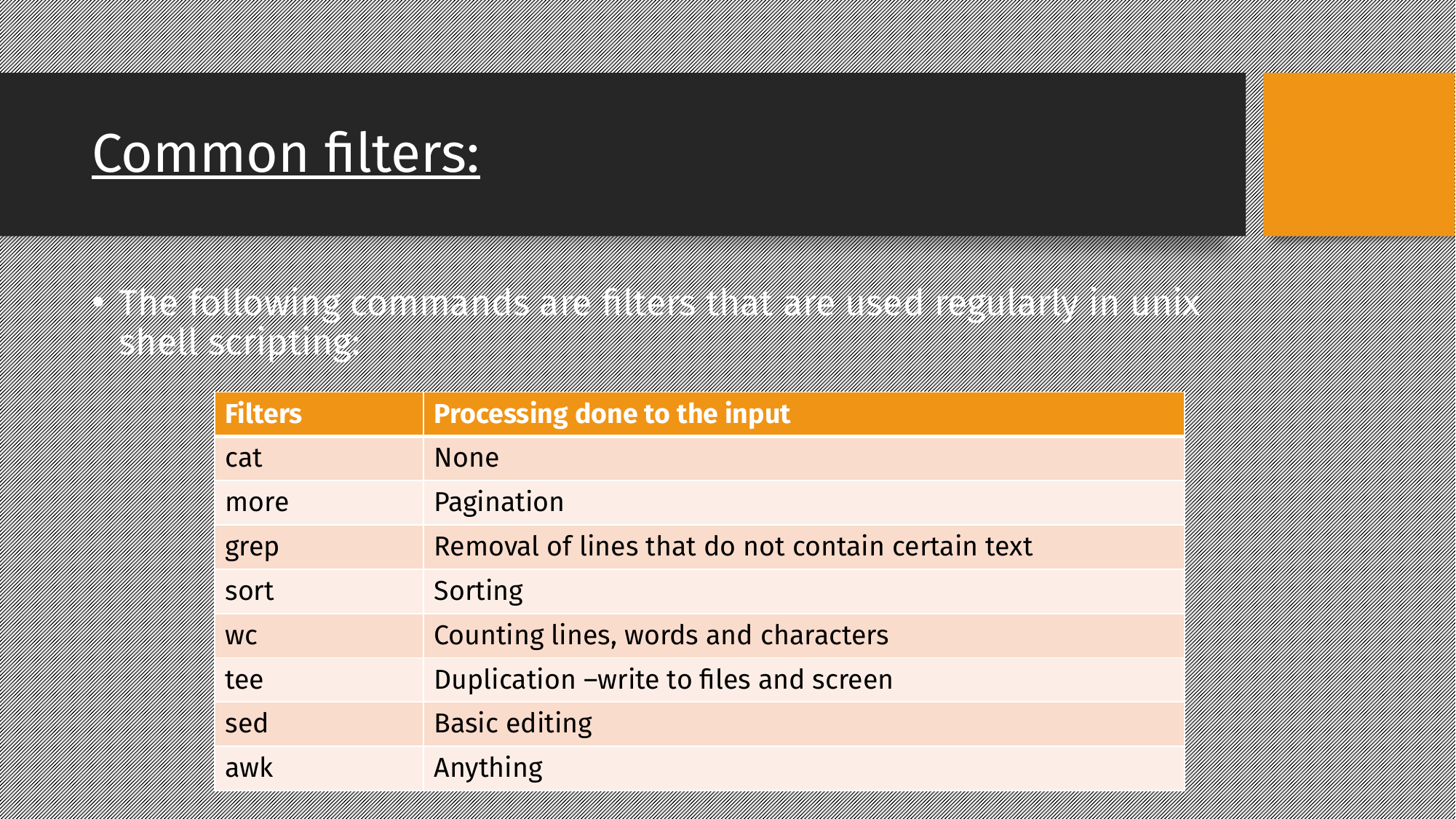

Common filters:
The following commands are filters that are used regularly in unix shell scripting:

| Filters | Processing done to the input |
| --- | --- |
| cat | None |
| more | Pagination |
| grep | Removal of lines that do not contain certain text |
| sort | Sorting |
| wc | Counting lines, words and characters |
| tee | Duplication –write to files and screen |
| sed | Basic editing |
| awk | Anything |